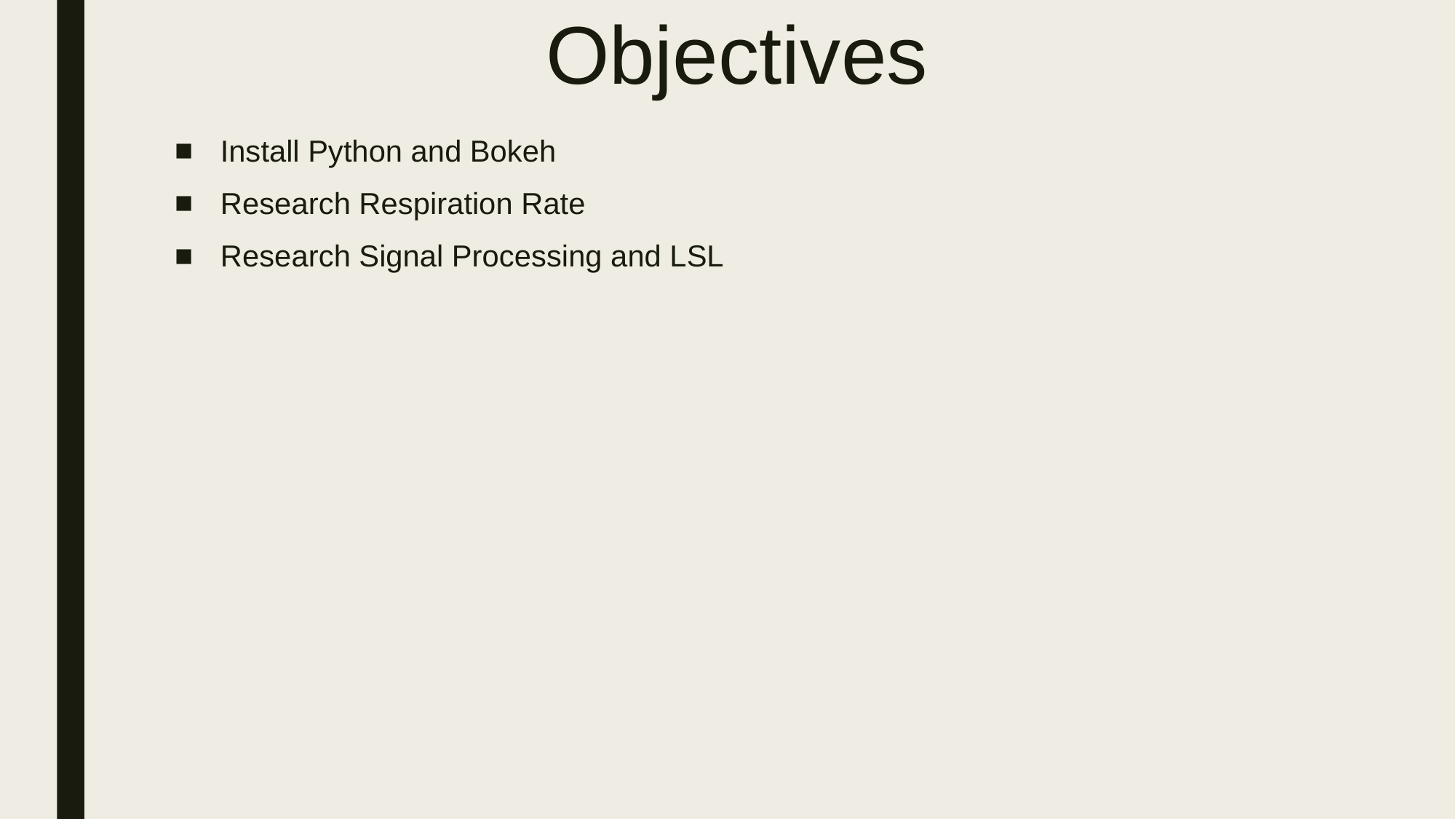

# Objectives
Install Python and Bokeh
Research Respiration Rate
Research Signal Processing and LSL